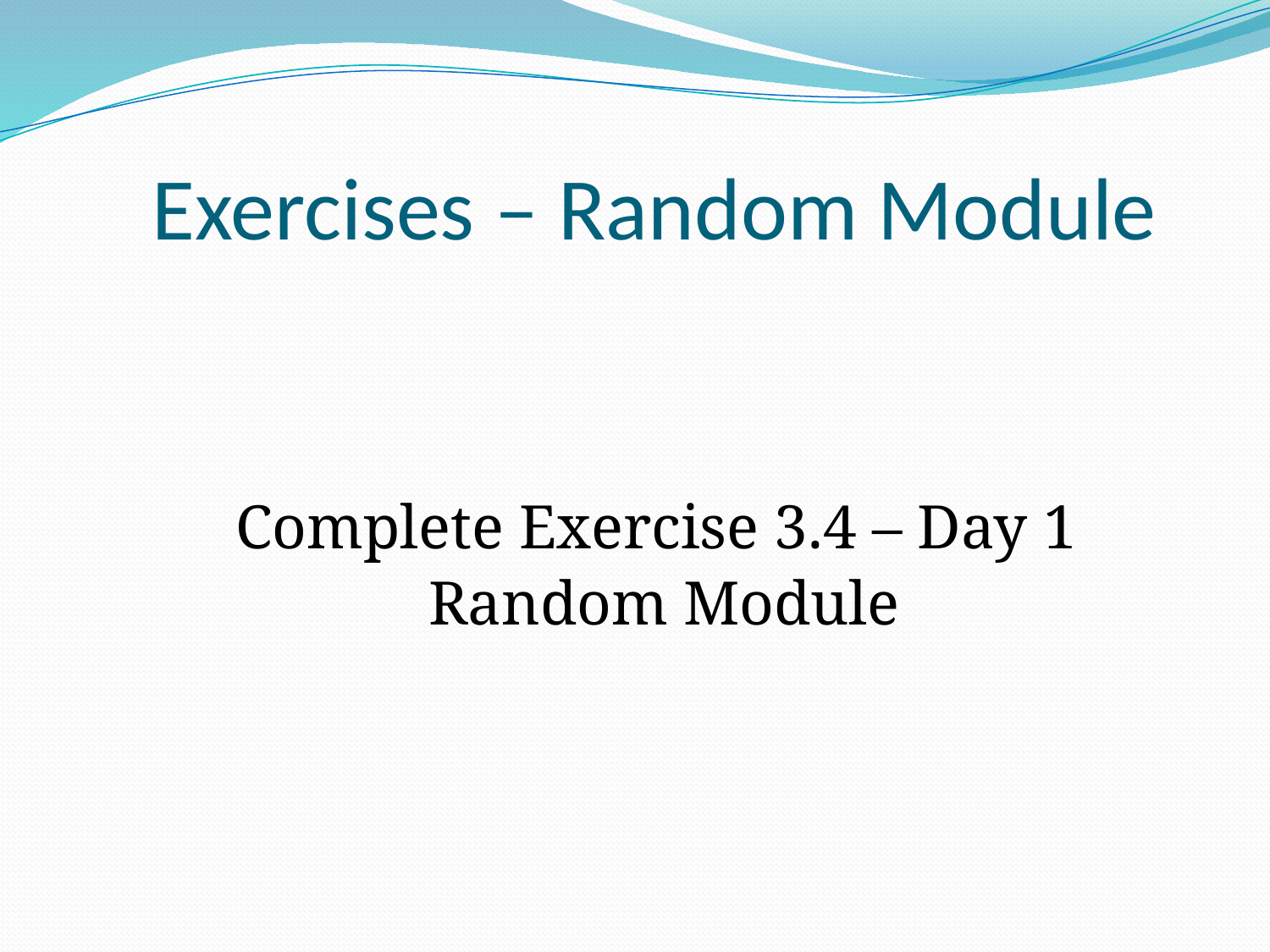

# Exercises – Random Module

Complete Exercise 3.4 – Day 1
 Random Module